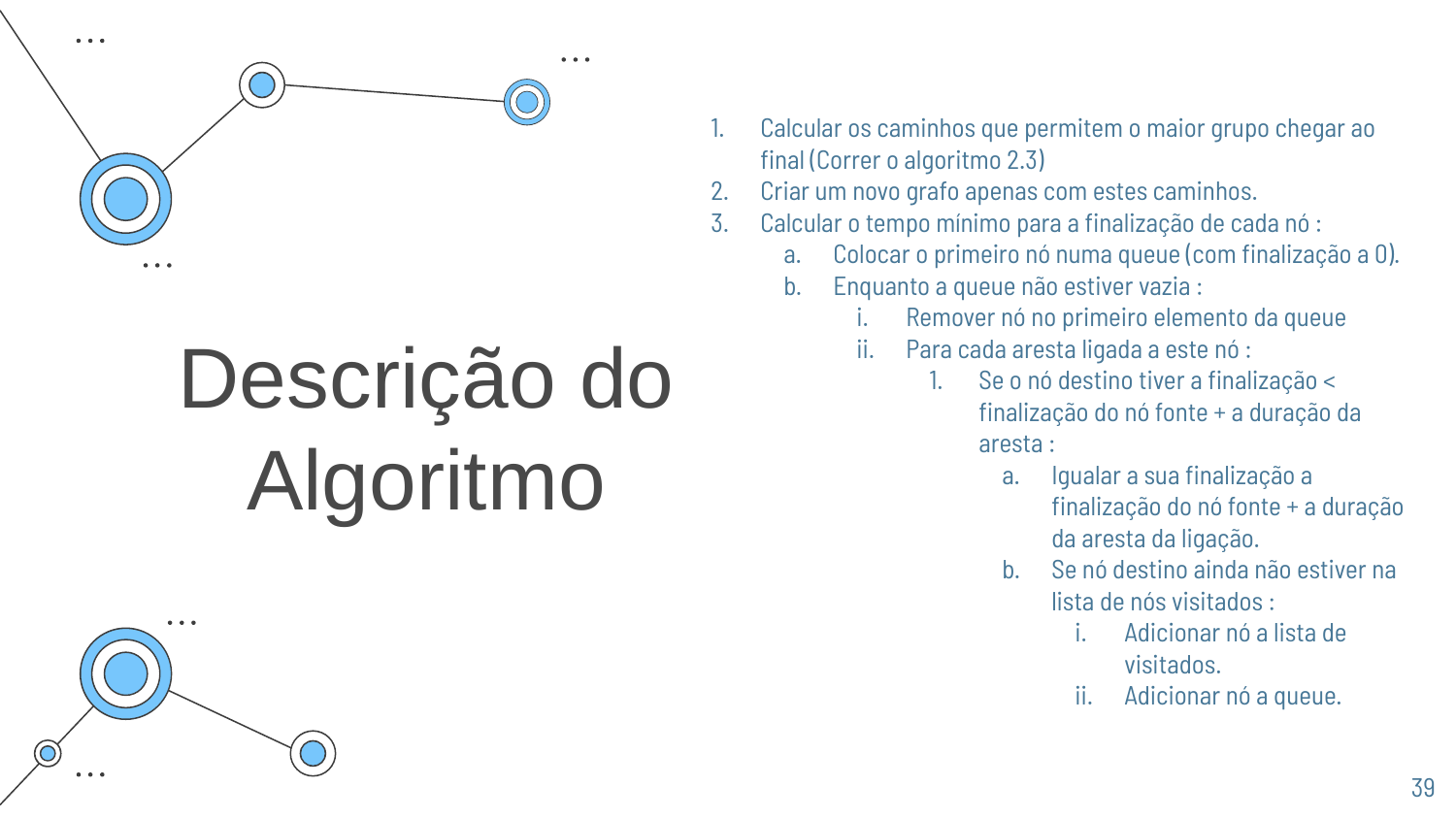

Calcular os caminhos que permitem o maior grupo chegar ao final (Correr o algoritmo 2.3)
Criar um novo grafo apenas com estes caminhos.
Calcular o tempo mínimo para a finalização de cada nó :
Colocar o primeiro nó numa queue (com finalização a 0).
Enquanto a queue não estiver vazia :
Remover nó no primeiro elemento da queue
Para cada aresta ligada a este nó :
Se o nó destino tiver a finalização < finalização do nó fonte + a duração da aresta :
Igualar a sua finalização a finalização do nó fonte + a duração da aresta da ligação.
Se nó destino ainda não estiver na lista de nós visitados :
Adicionar nó a lista de visitados.
Adicionar nó a queue.

# Descrição do Algoritmo
39